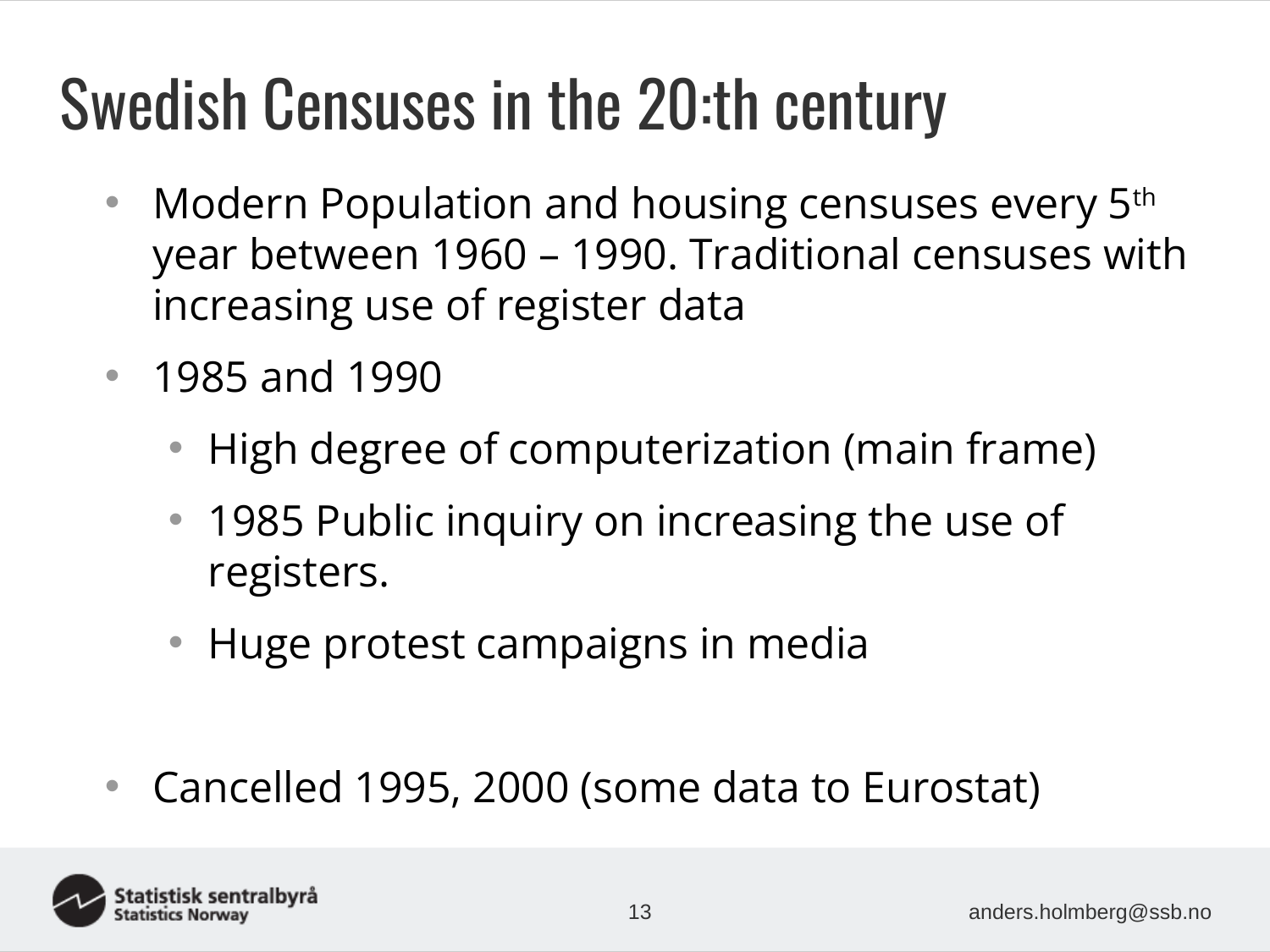

# Swedish Censuses in the 20:th century
Modern Population and housing censuses every 5th year between 1960 – 1990. Traditional censuses with increasing use of register data
1985 and 1990
High degree of computerization (main frame)
1985 Public inquiry on increasing the use of registers.
Huge protest campaigns in media

Cancelled 1995, 2000 (some data to Eurostat)
13
anders.holmberg@ssb.no